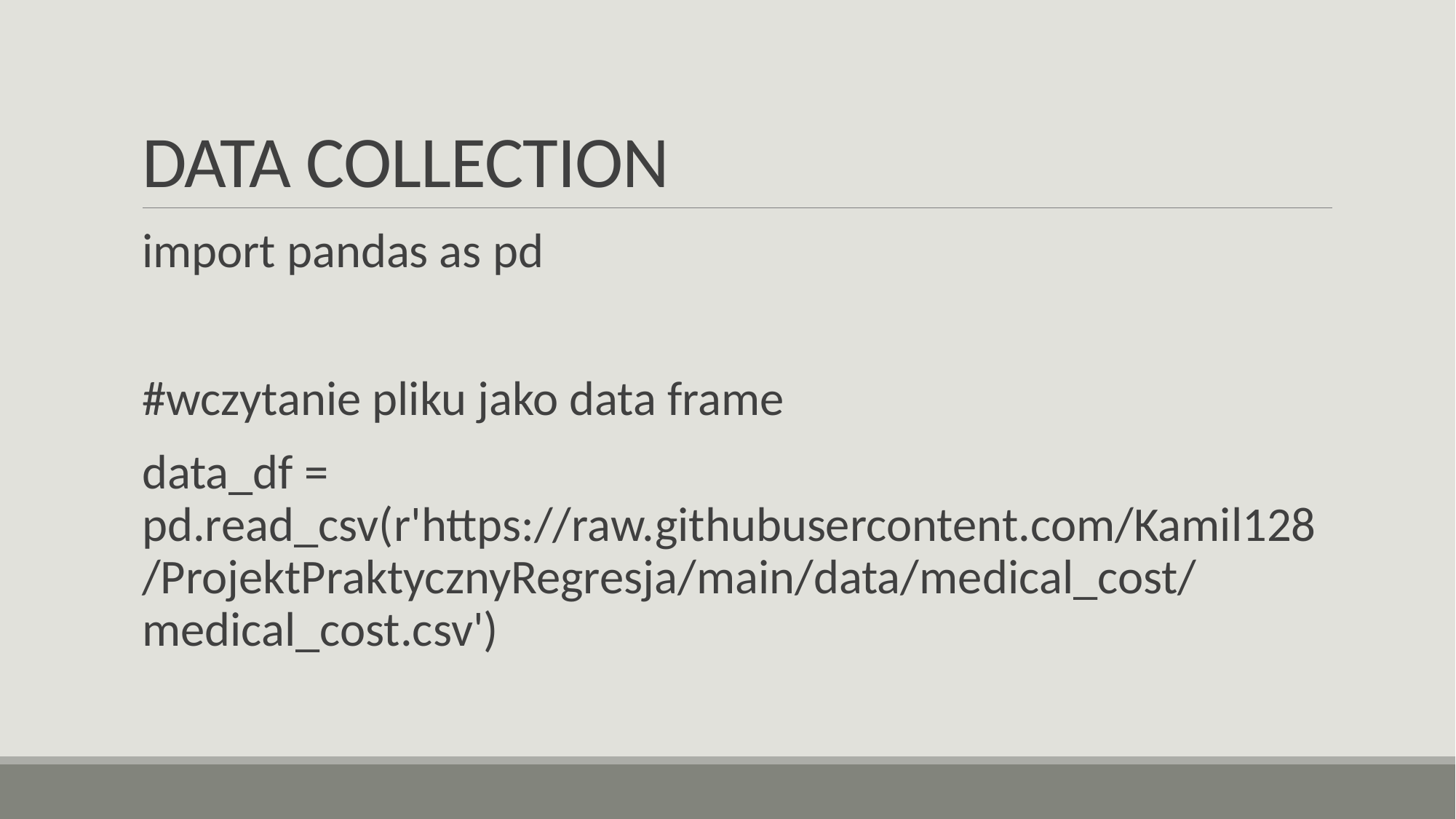

# DATA COLLECTION
import pandas as pd

#wczytanie pliku jako data frame
data_df = pd.read_csv(r'https://raw.githubusercontent.com/Kamil128/ProjektPraktycznyRegresja/main/data/medical_cost/medical_cost.csv')